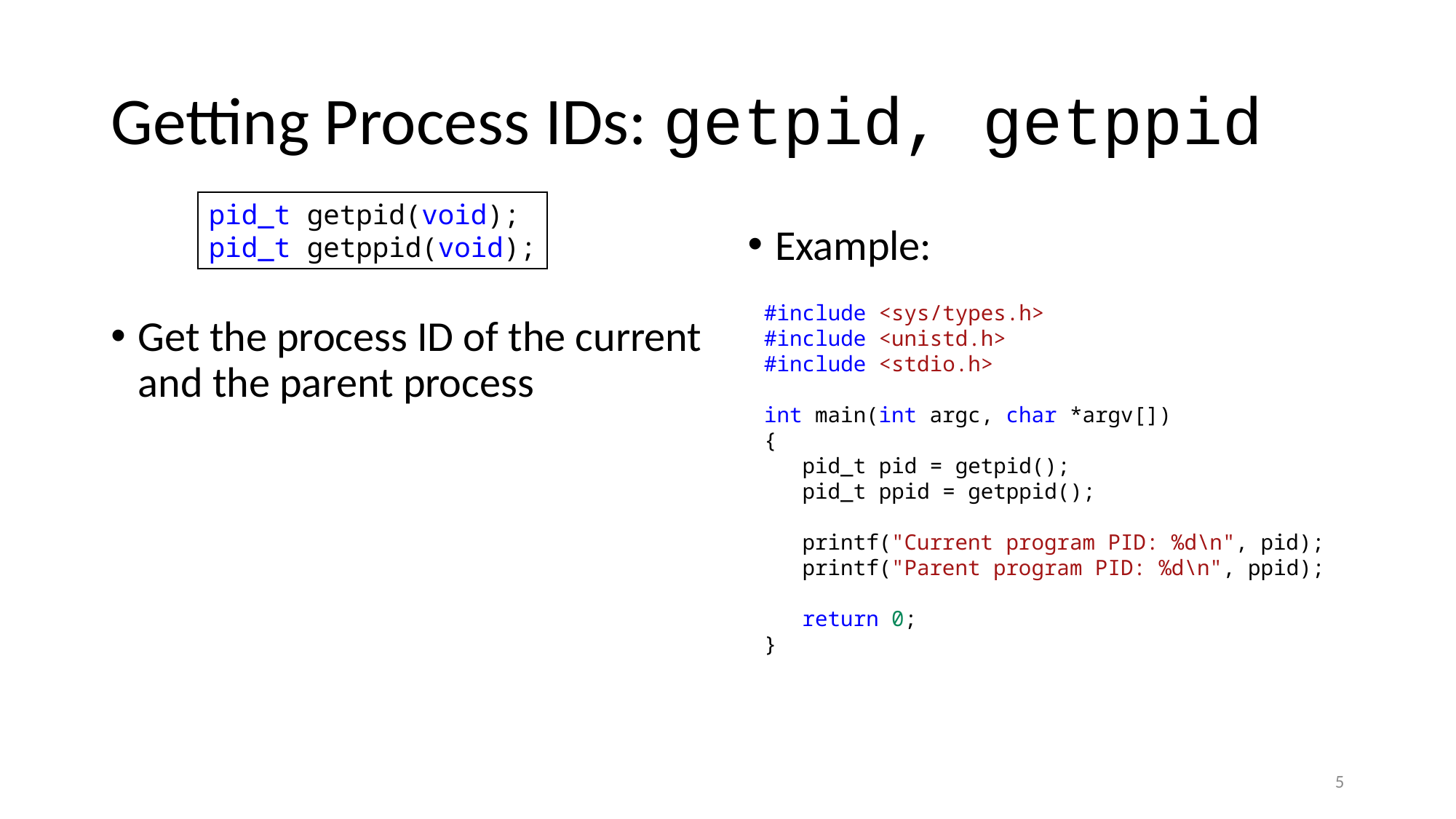

# Getting Process IDs: getpid, getppid
pid_t getpid(void);
pid_t getppid(void);
Example:
#include <sys/types.h>
#include <unistd.h>
#include <stdio.h>
int main(int argc, char *argv[])
{
   pid_t pid = getpid();
   pid_t ppid = getppid();
   printf("Current program PID: %d\n", pid);
   printf("Parent program PID: %d\n", ppid);
   return 0;
}
Get the process ID of the current and the parent process
5